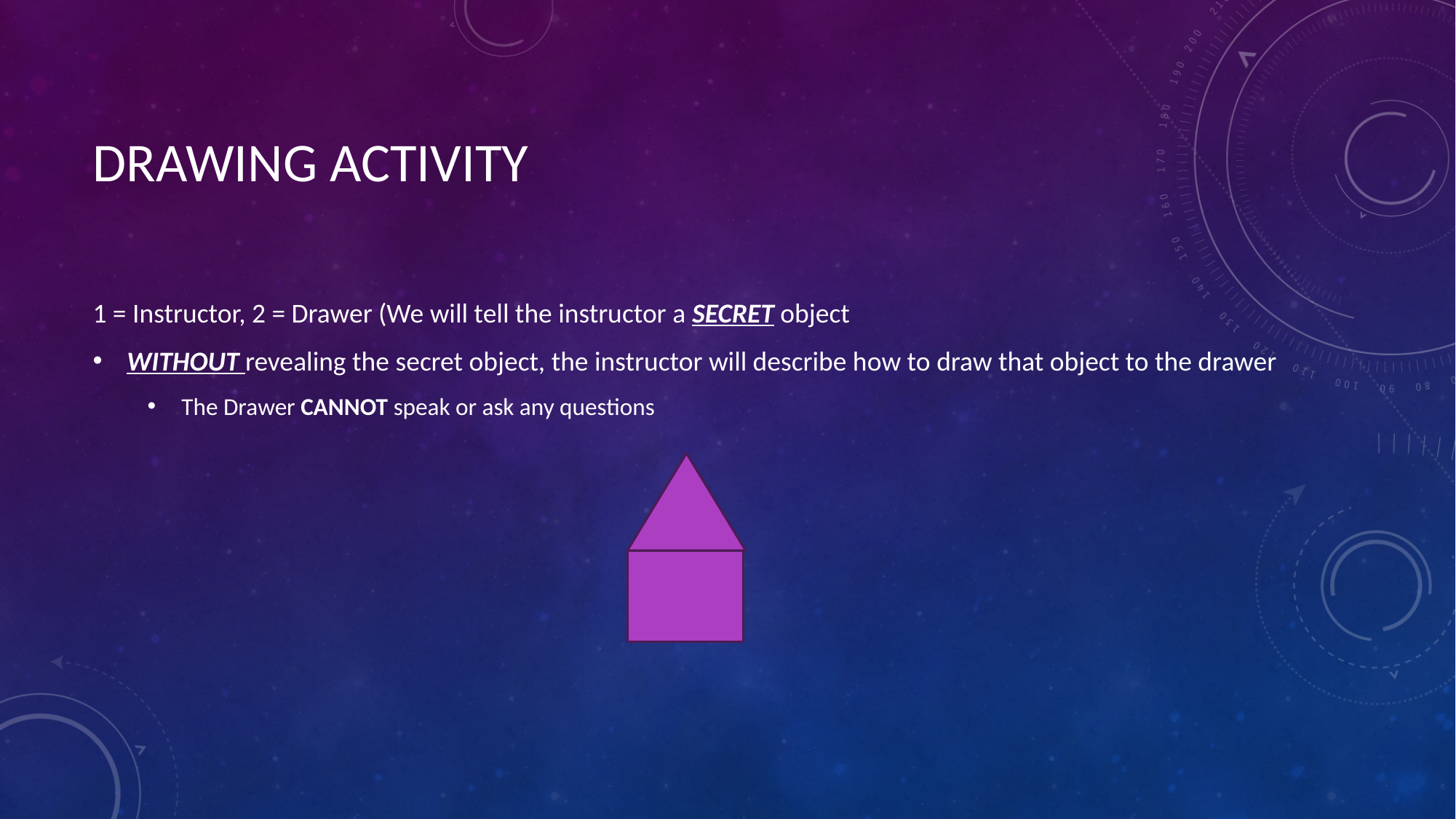

# DRAWING ACTIVITY
1 = Instructor, 2 = Drawer (We will tell the instructor a SECRET object
WITHOUT revealing the secret object, the instructor will describe how to draw that object to the drawer
The Drawer CANNOT speak or ask any questions